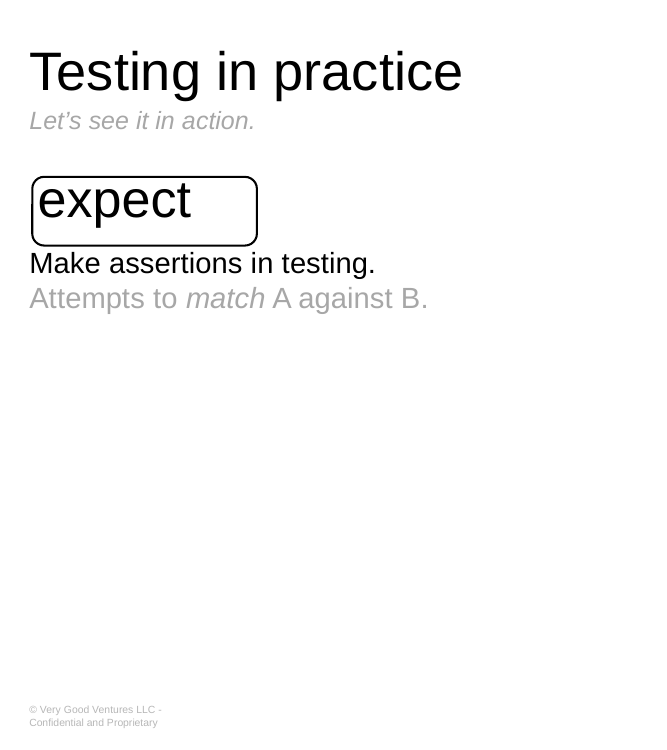

# Testing in practice
Let’s see it in action.
 expect
Make assertions in testing.
Attempts to match A against B.

8